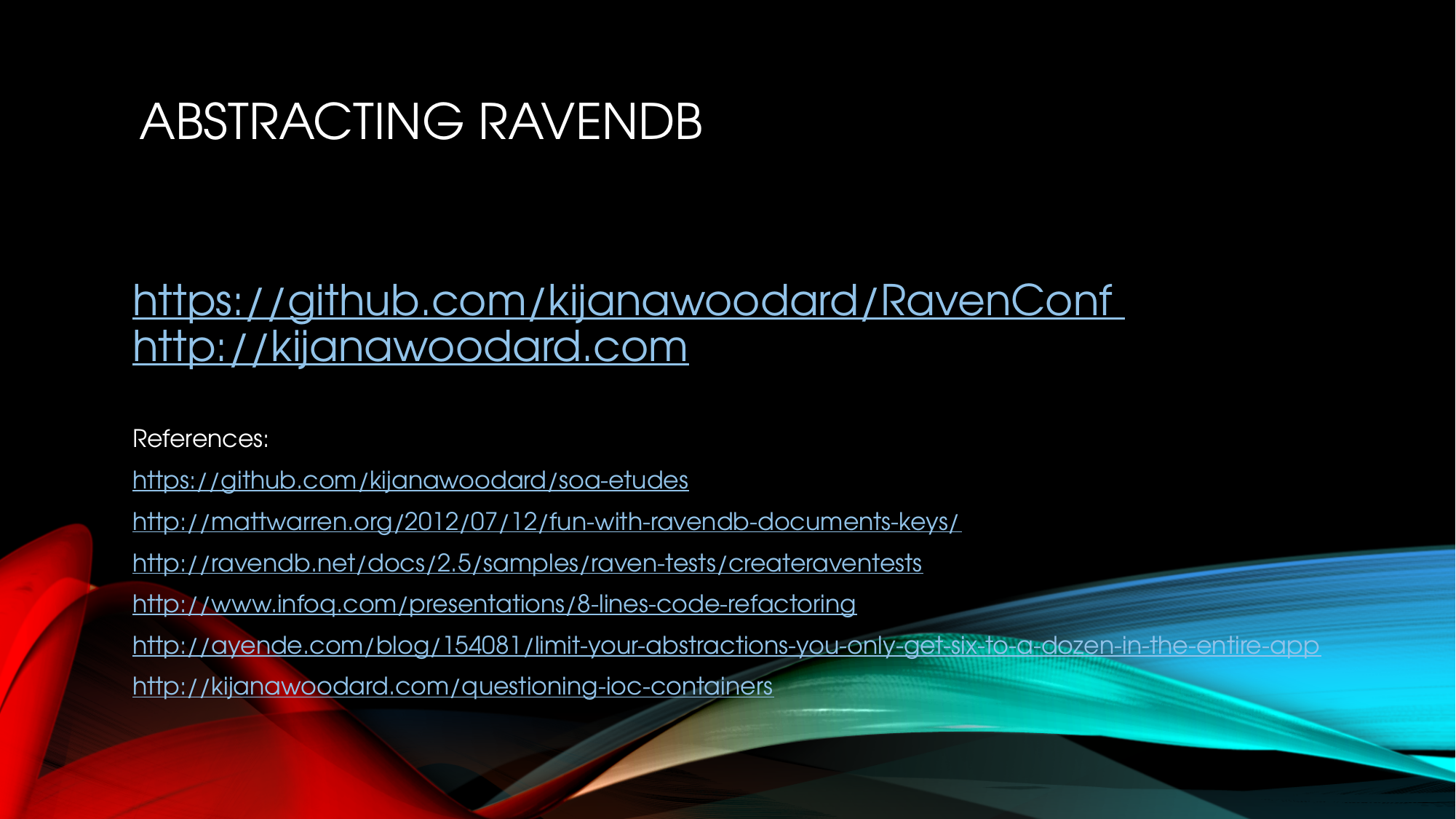

# abstracting ravendb
https://github.com/kijanawoodard/RavenConf http://kijanawoodard.com

References:
https://github.com/kijanawoodard/soa-etudes
http://mattwarren.org/2012/07/12/fun-with-ravendb-documents-keys/
http://ravendb.net/docs/2.5/samples/raven-tests/createraventests
http://www.infoq.com/presentations/8-lines-code-refactoring
http://ayende.com/blog/154081/limit-your-abstractions-you-only-get-six-to-a-dozen-in-the-entire-app
http://kijanawoodard.com/questioning-ioc-containers